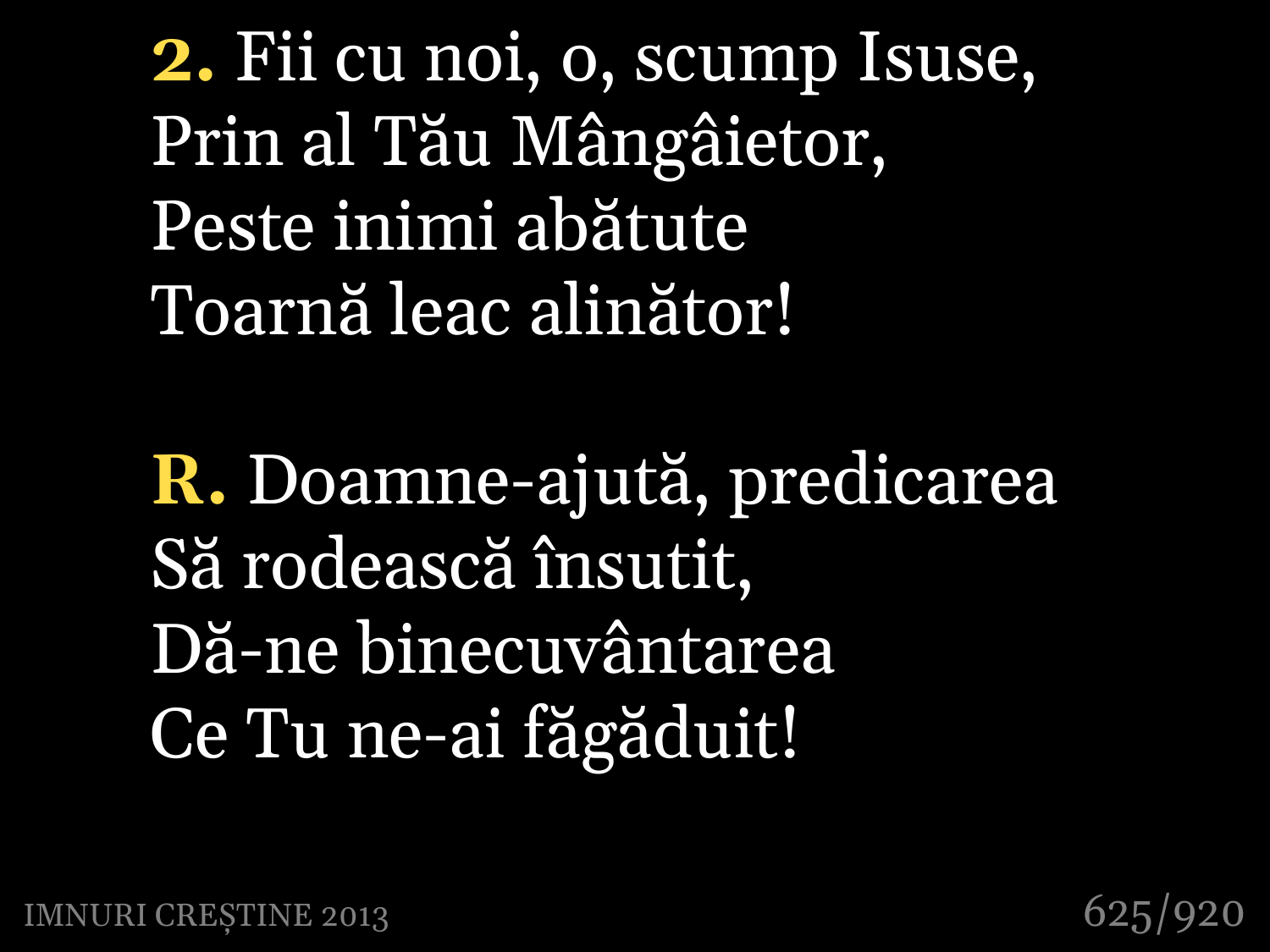

2. Fii cu noi, o, scump Isuse,
Prin al Tău Mângâietor,
Peste inimi abătute
Toarnă leac alinător!

R. Doamne-ajută, predicarea
Să rodească însutit,
Dă-ne binecuvântarea
Ce Tu ne-ai făgăduit!
625/920
IMNURI CREȘTINE 2013